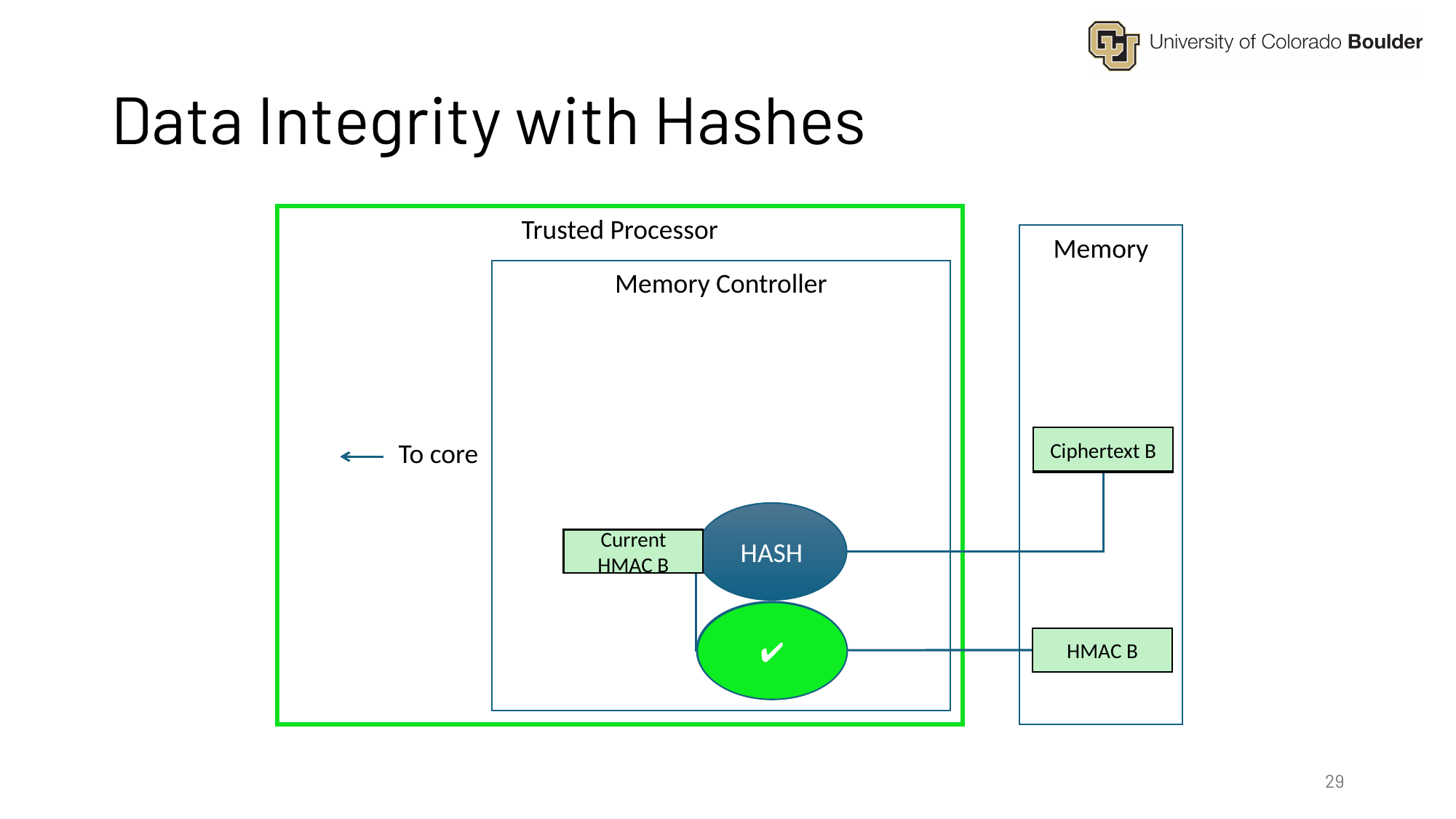

# Data Integrity with Hashes
Trusted Processor
Memory
Memory Controller
Ciphertext B
Ciphertext B
To core
HASH
Current
HMAC B
Compare
✔
HMAC B
HMAC B
29